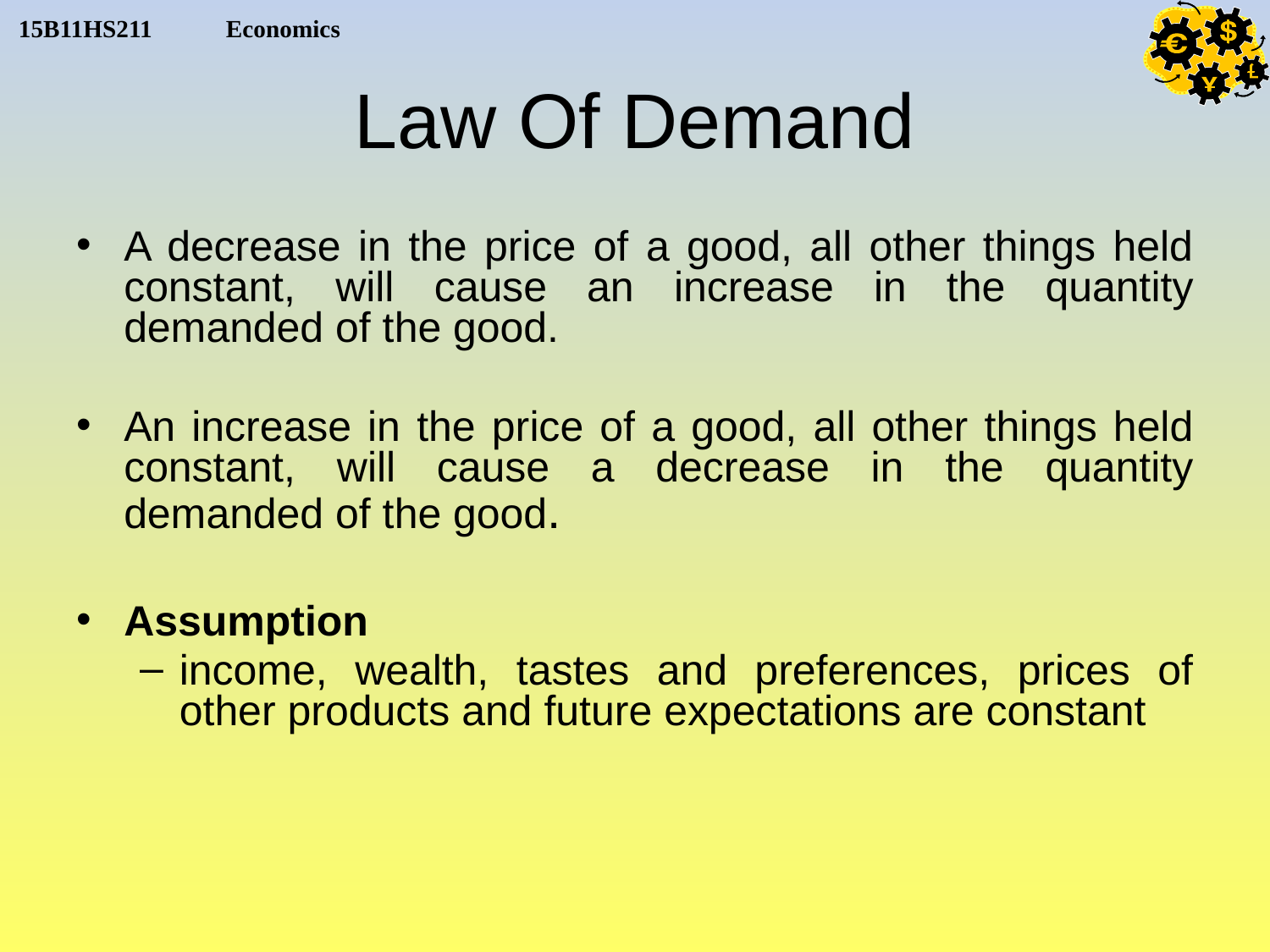

# Law Of Demand
A decrease in the price of a good, all other things held constant, will cause an increase in the quantity demanded of the good.

An increase in the price of a good, all other things held constant, will cause a decrease in the quantity demanded of the good.

Assumption
income, wealth, tastes and preferences, prices of other products and future expectations are constant